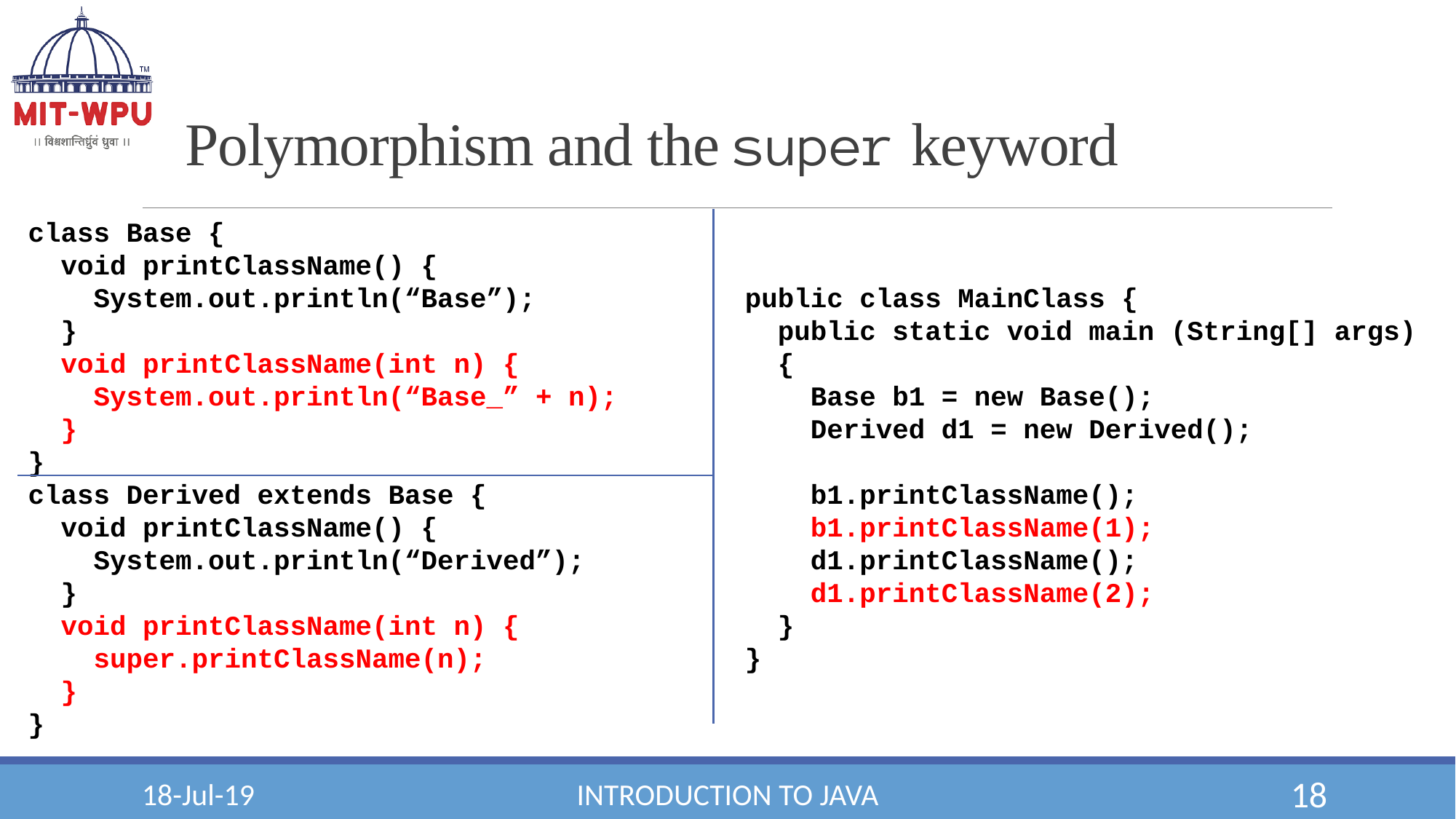

# Polymorphism and the super keyword
class Base {
  void printClassName() {
    System.out.println(“Base”);
  }
  void printClassName(int n) {
    System.out.println(“Base_” + n);
  }
}
class Derived extends Base {
  void printClassName() {
    System.out.println(“Derived”);
  }
  void printClassName(int n) {
    super.printClassName(n);
  }
}

public class MainClass {
  public static void main (String[] args)
  {
    Base b1 = new Base();
    Derived d1 = new Derived();

    b1.printClassName();
    b1.printClassName(1);
    d1.printClassName();
    d1.printClassName(2);
  }
}
18-Jul-19
Introduction to Java
18